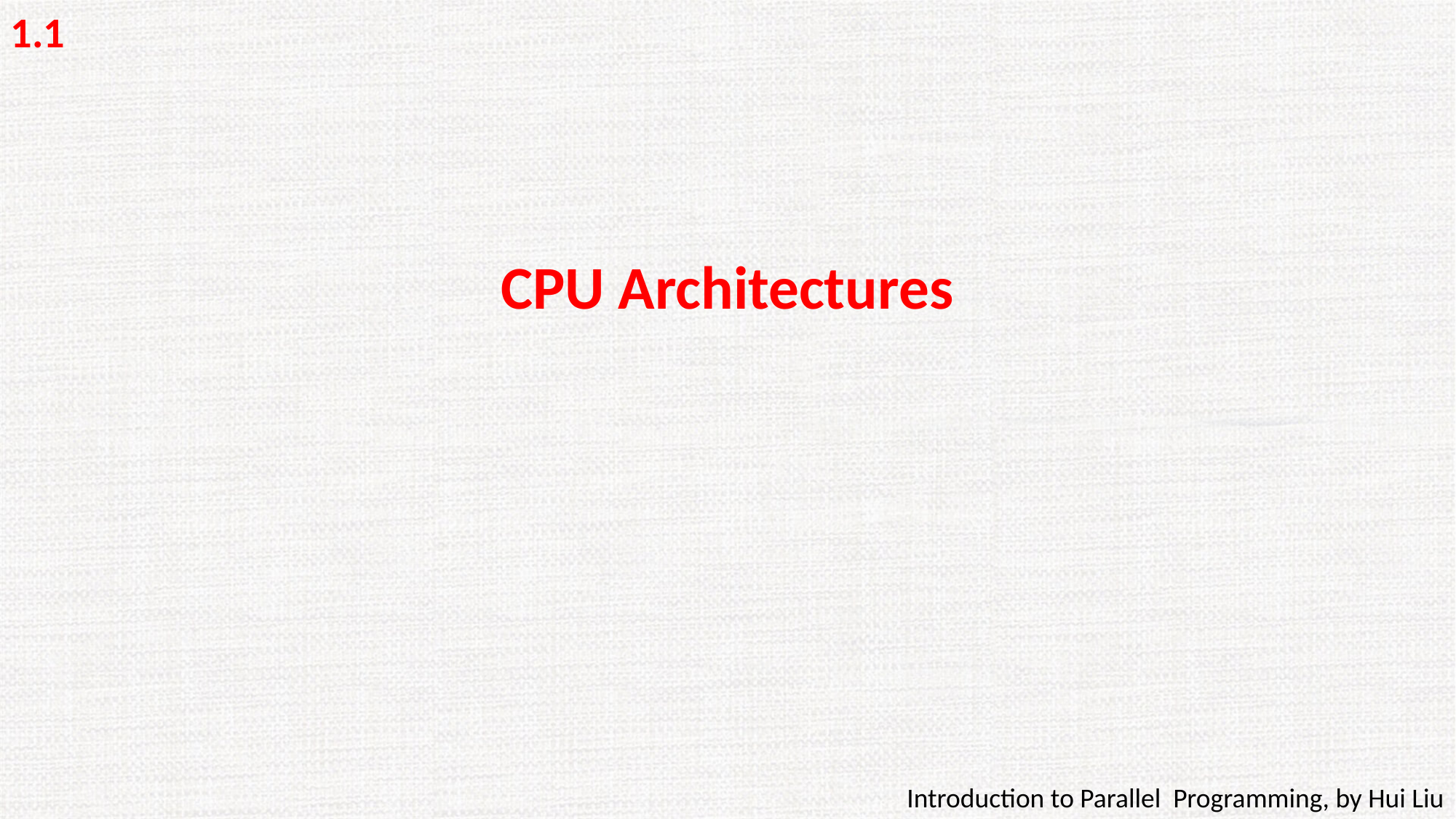

1.1
CPU Architectures
Introduction to Parallel  Programming, by Hui Liu